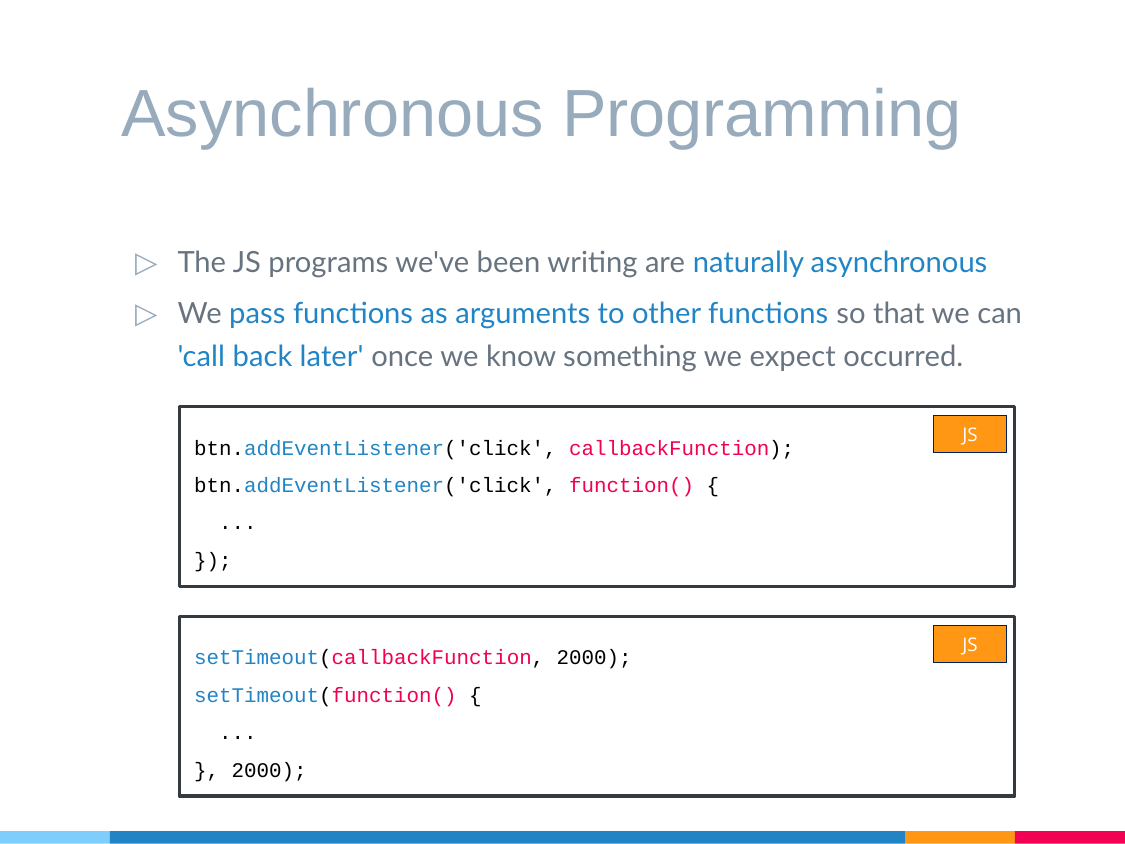

# Asynchronous Programming
The JS programs we've been writing are naturally asynchronous
We pass functions as arguments to other functions so that we can 'call back later' once we know something we expect occurred.

btn.addEventListener('click', callbackFunction);
btn.addEventListener('click', function() {
  ...
});
JS
setTimeout(callbackFunction, 2000);
setTimeout(function() {
  ...
}, 2000);
JS